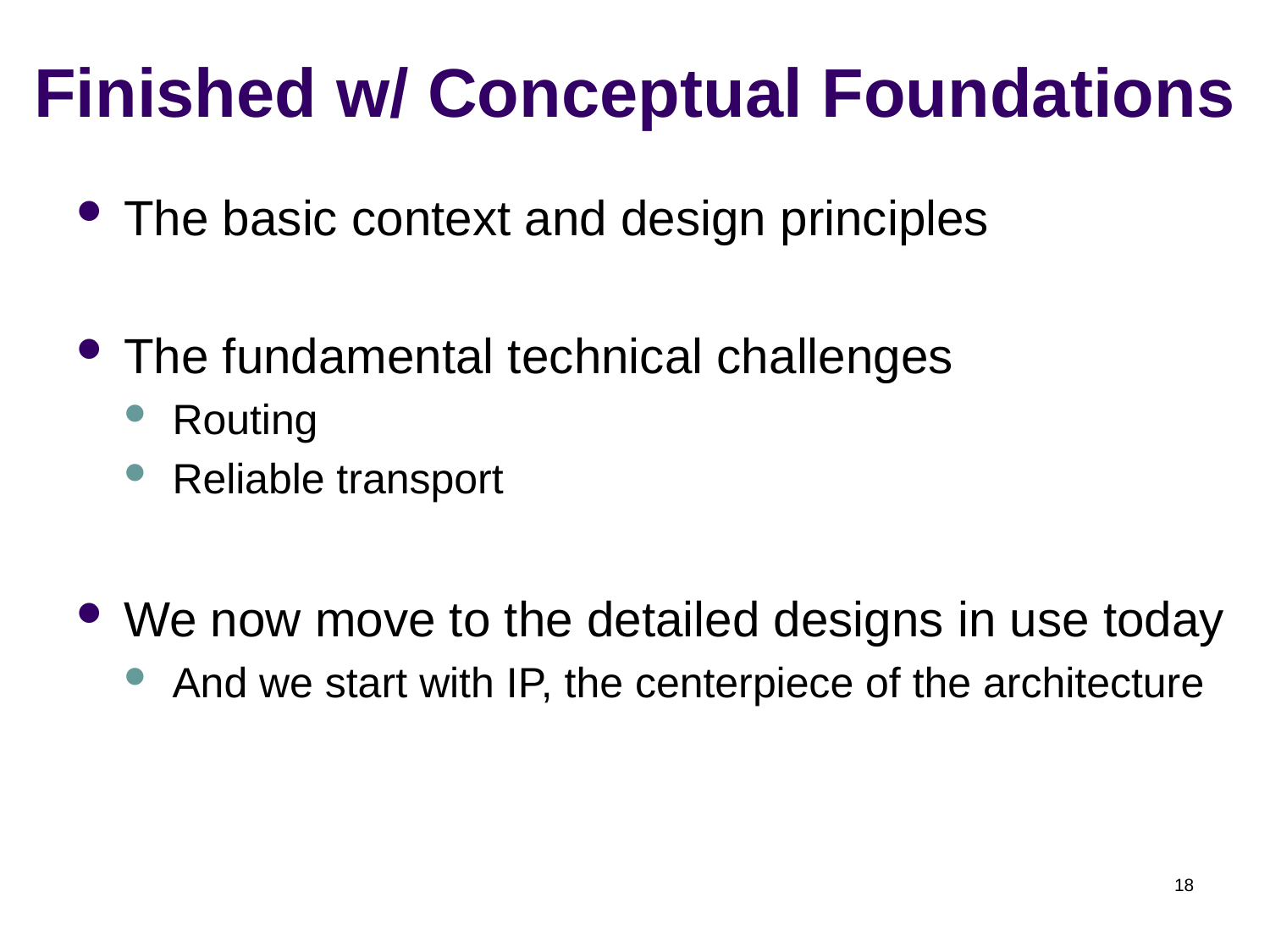

# Finished w/ Conceptual Foundations
The basic context and design principles

The fundamental technical challenges
Routing
Reliable transport

We now move to the detailed designs in use today
And we start with IP, the centerpiece of the architecture
18